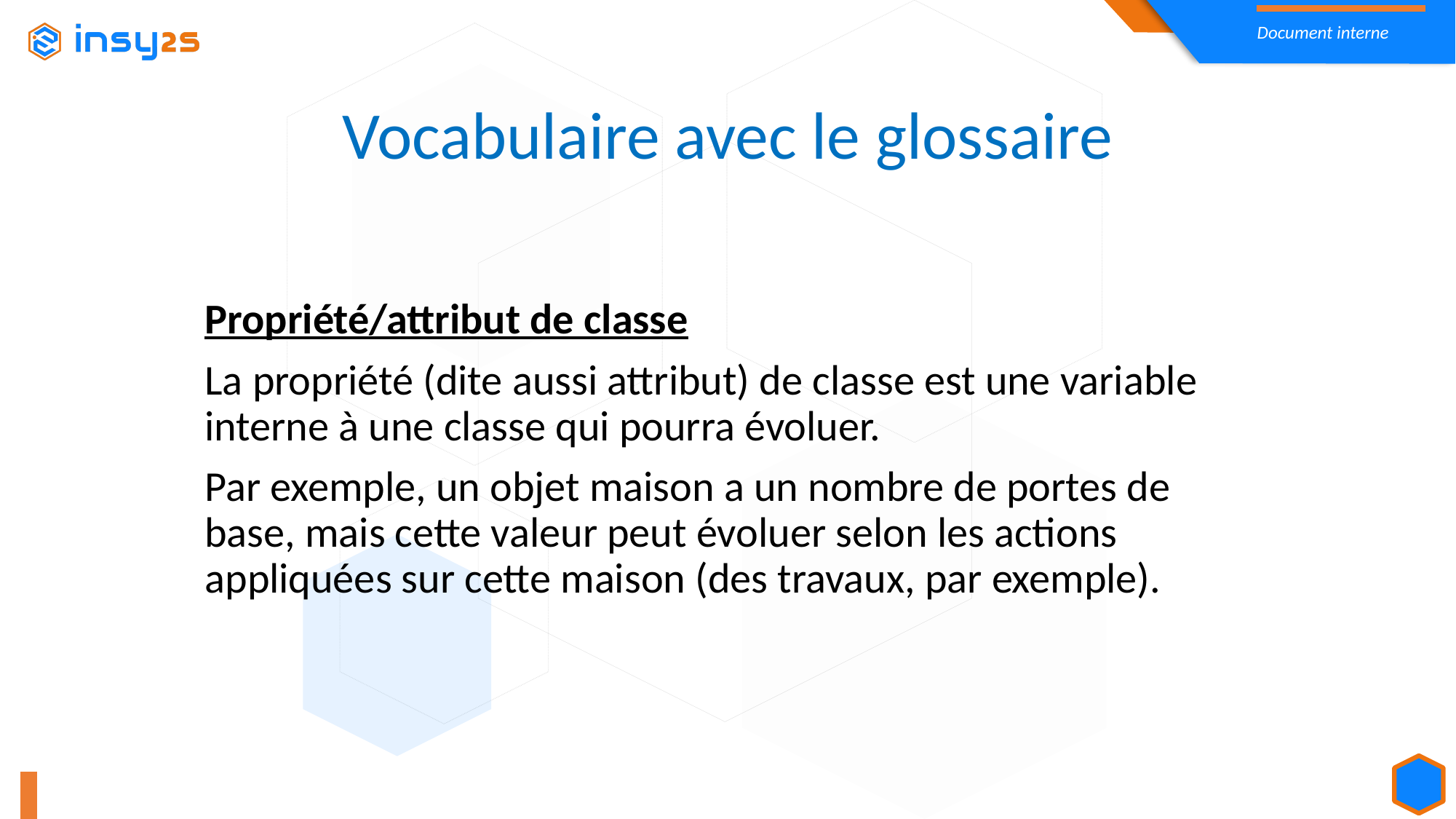

Vocabulaire avec le glossaire
Propriété/attribut de classe
La propriété (dite aussi attribut) de classe est une variable interne à une classe qui pourra évoluer.
Par exemple, un objet maison a un nombre de portes de base, mais cette valeur peut évoluer selon les actions appliquées sur cette maison (des travaux, par exemple).